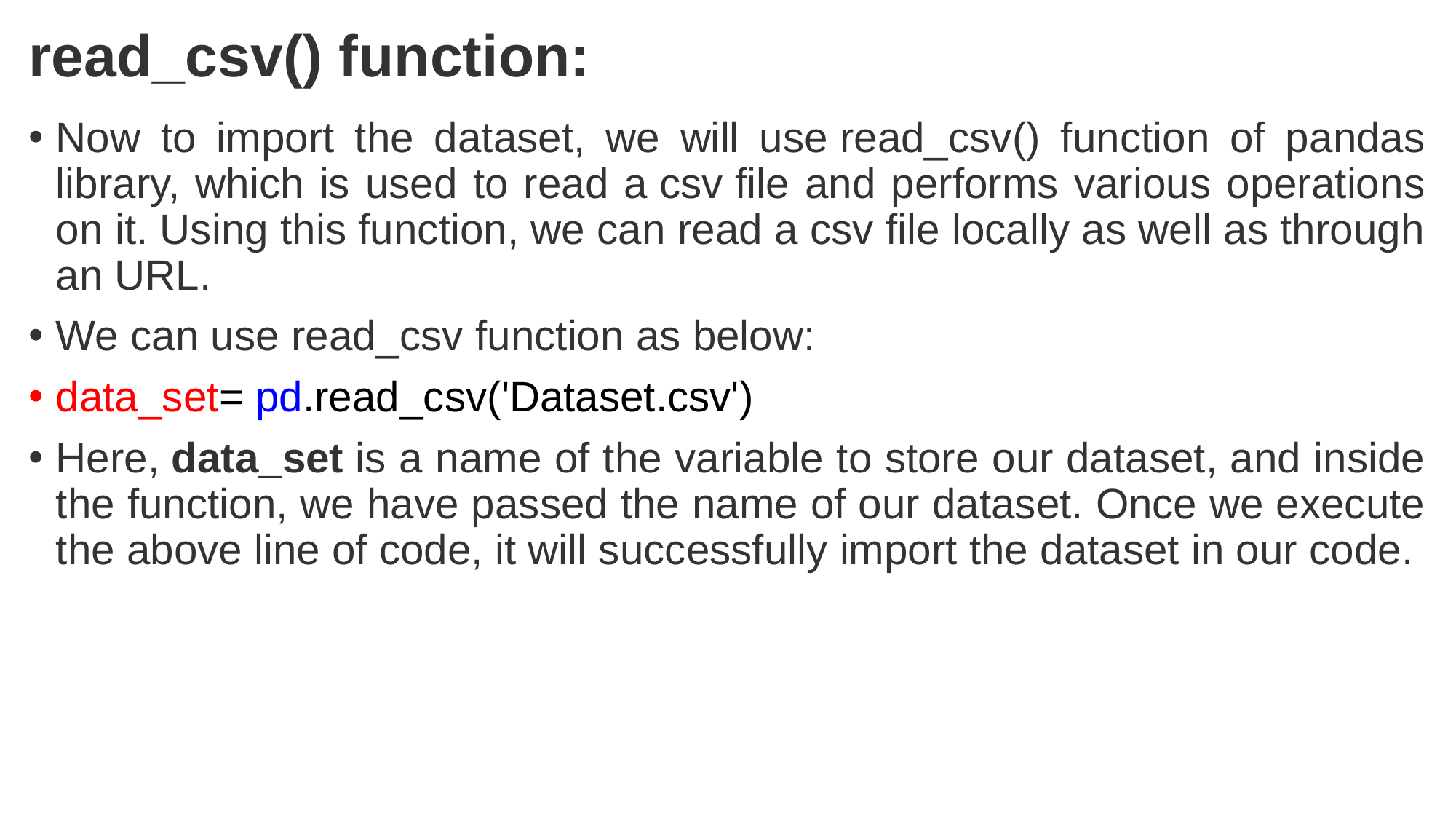

# read_csv() function:
Now to import the dataset, we will use read_csv() function of pandas library, which is used to read a csv file and performs various operations on it. Using this function, we can read a csv file locally as well as through an URL.
We can use read_csv function as below:
data_set= pd.read_csv('Dataset.csv')
Here, data_set is a name of the variable to store our dataset, and inside the function, we have passed the name of our dataset. Once we execute the above line of code, it will successfully import the dataset in our code.